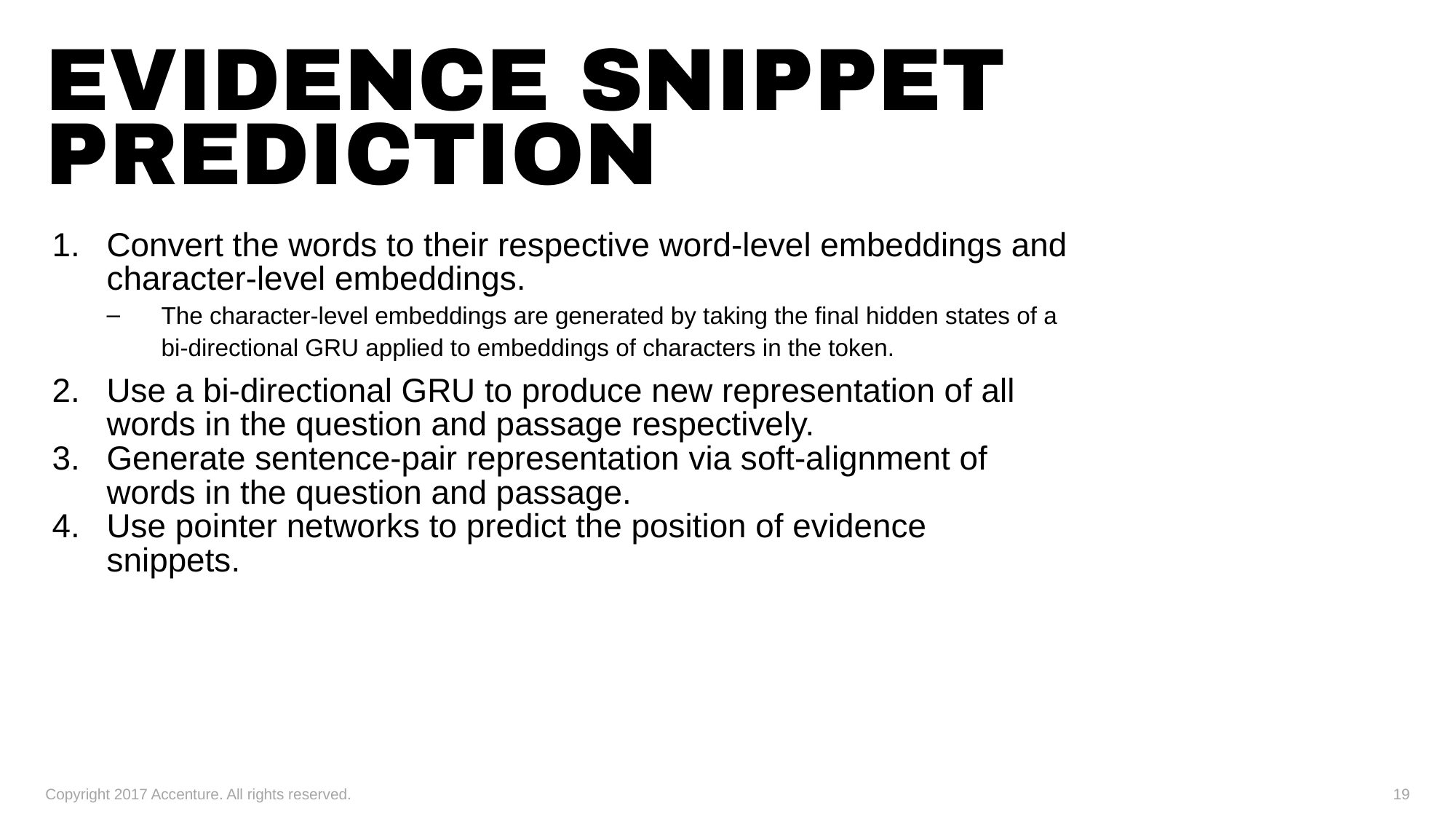

# Evidence Snippet prediction
Convert the words to their respective word-level embeddings and character-level embeddings.
The character-level embeddings are generated by taking the final hidden states of a bi-directional GRU applied to embeddings of characters in the token.
Use a bi-directional GRU to produce new representation of all words in the question and passage respectively.
Generate sentence-pair representation via soft-alignment of words in the question and passage.
Use pointer networks to predict the position of evidence snippets.
Copyright 2017 Accenture. All rights reserved.
19